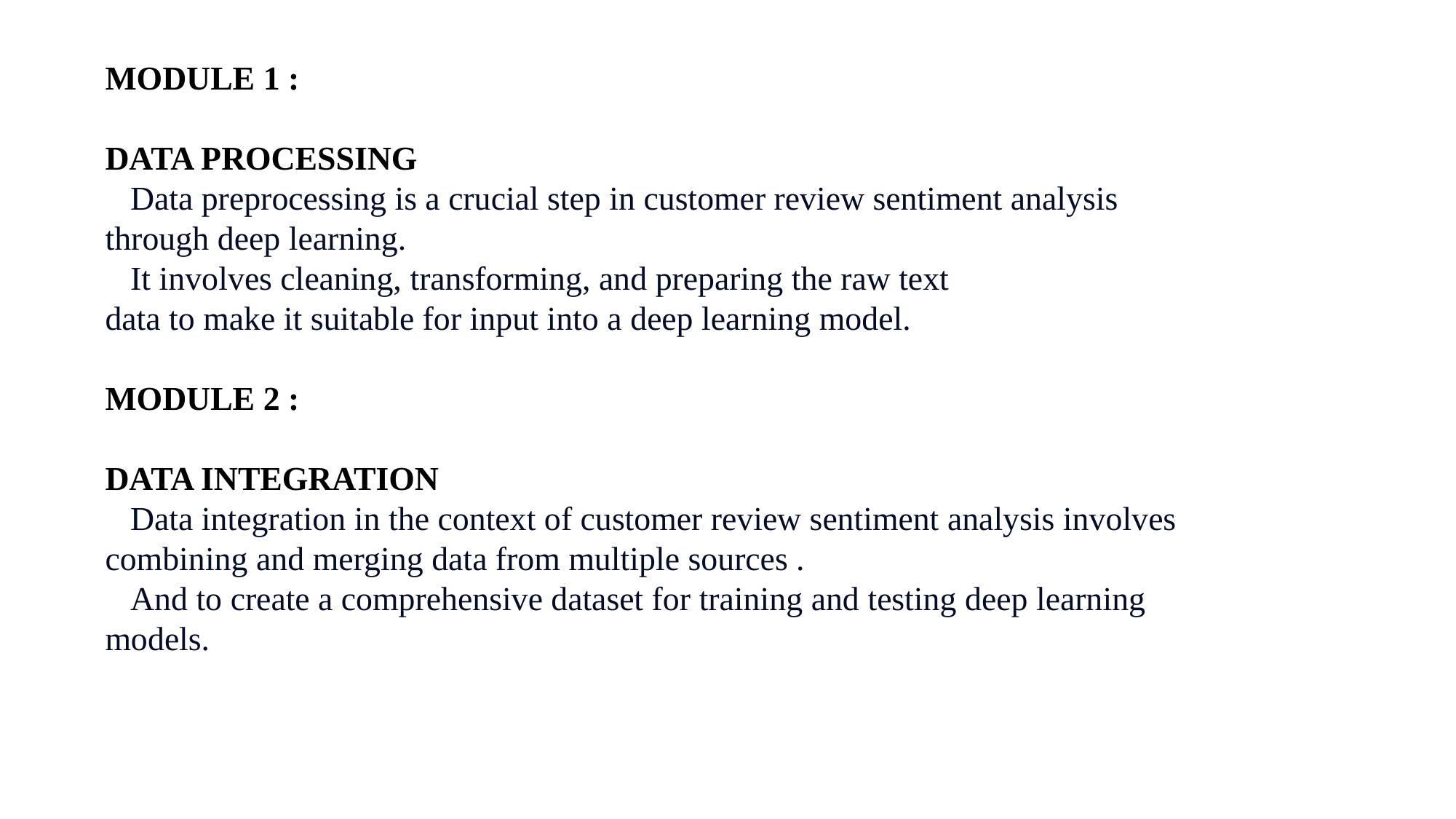

MODULE 1 :

DATA PROCESSING
   Data preprocessing is a crucial step in customer review sentiment analysis
through deep learning.
   It involves cleaning, transforming, and preparing the raw text
data to make it suitable for input into a deep learning model.

MODULE 2 :

DATA INTEGRATION
   Data integration in the context of customer review sentiment analysis involves
combining and merging data from multiple sources .
   And to create a comprehensive dataset for training and testing deep learning models.